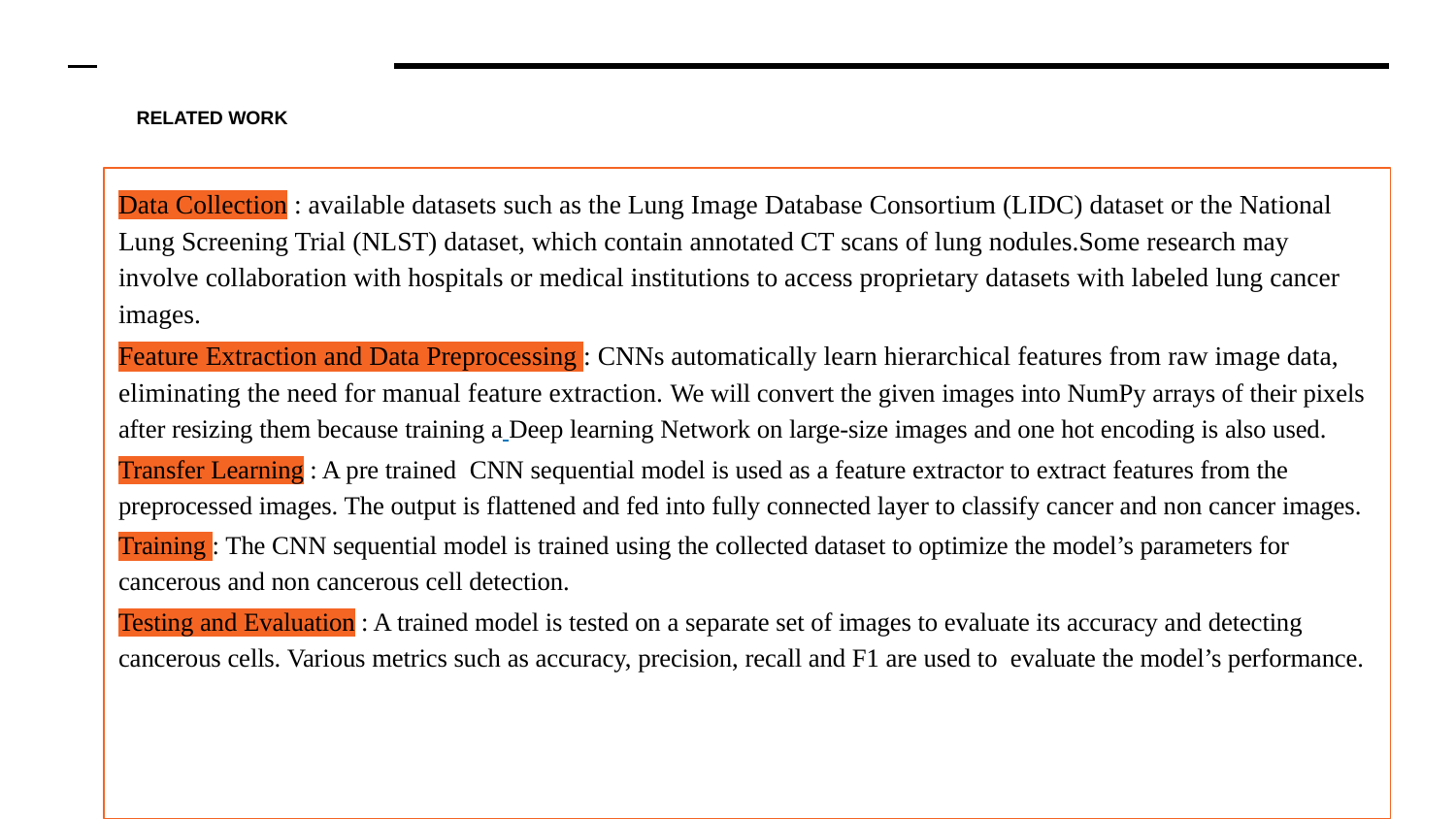

# RELATED WORK
Data Collection : available datasets such as the Lung Image Database Consortium (LIDC) dataset or the National Lung Screening Trial (NLST) dataset, which contain annotated CT scans of lung nodules.Some research may involve collaboration with hospitals or medical institutions to access proprietary datasets with labeled lung cancer images.
Feature Extraction and Data Preprocessing : CNNs automatically learn hierarchical features from raw image data, eliminating the need for manual feature extraction. We will convert the given images into NumPy arrays of their pixels after resizing them because training a Deep learning Network on large-size images and one hot encoding is also used.
Transfer Learning : A pre trained  CNN sequential model is used as a feature extractor to extract features from the preprocessed images. The output is flattened and fed into fully connected layer to classify cancer and non cancer images.
Training : The CNN sequential model is trained using the collected dataset to optimize the model’s parameters for cancerous and non cancerous cell detection.
Testing and Evaluation : A trained model is tested on a separate set of images to evaluate its accuracy and detecting cancerous cells. Various metrics such as accuracy, precision, recall and F1 are used to  evaluate the model’s performance.